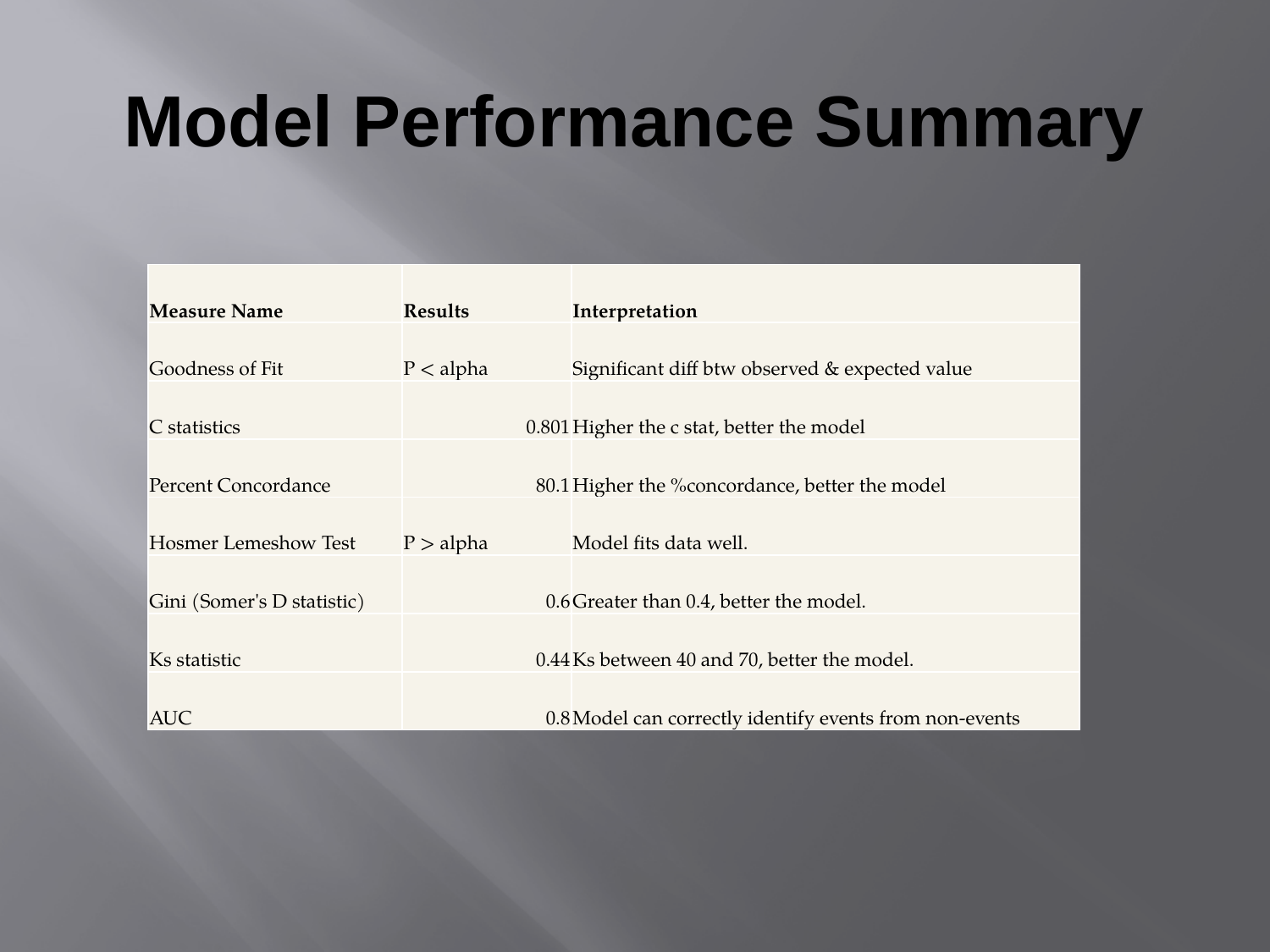

# Model Performance Summary

| Measure Name | Results | Interpretation |
| --- | --- | --- |
| Goodness of Fit | P < alpha | Significant diff btw observed & expected value |
| C statistics | 0.801 | Higher the c stat, better the model |
| Percent Concordance | 80.1 | Higher the %concordance, better the model |
| Hosmer Lemeshow Test | P > alpha | Model fits data well. |
| Gini (Somer's D statistic) | 0.6 | Greater than 0.4, better the model. |
| Ks statistic | 0.44 | Ks between 40 and 70, better the model. |
| AUC | 0.8 | Model can correctly identify events from non-events |